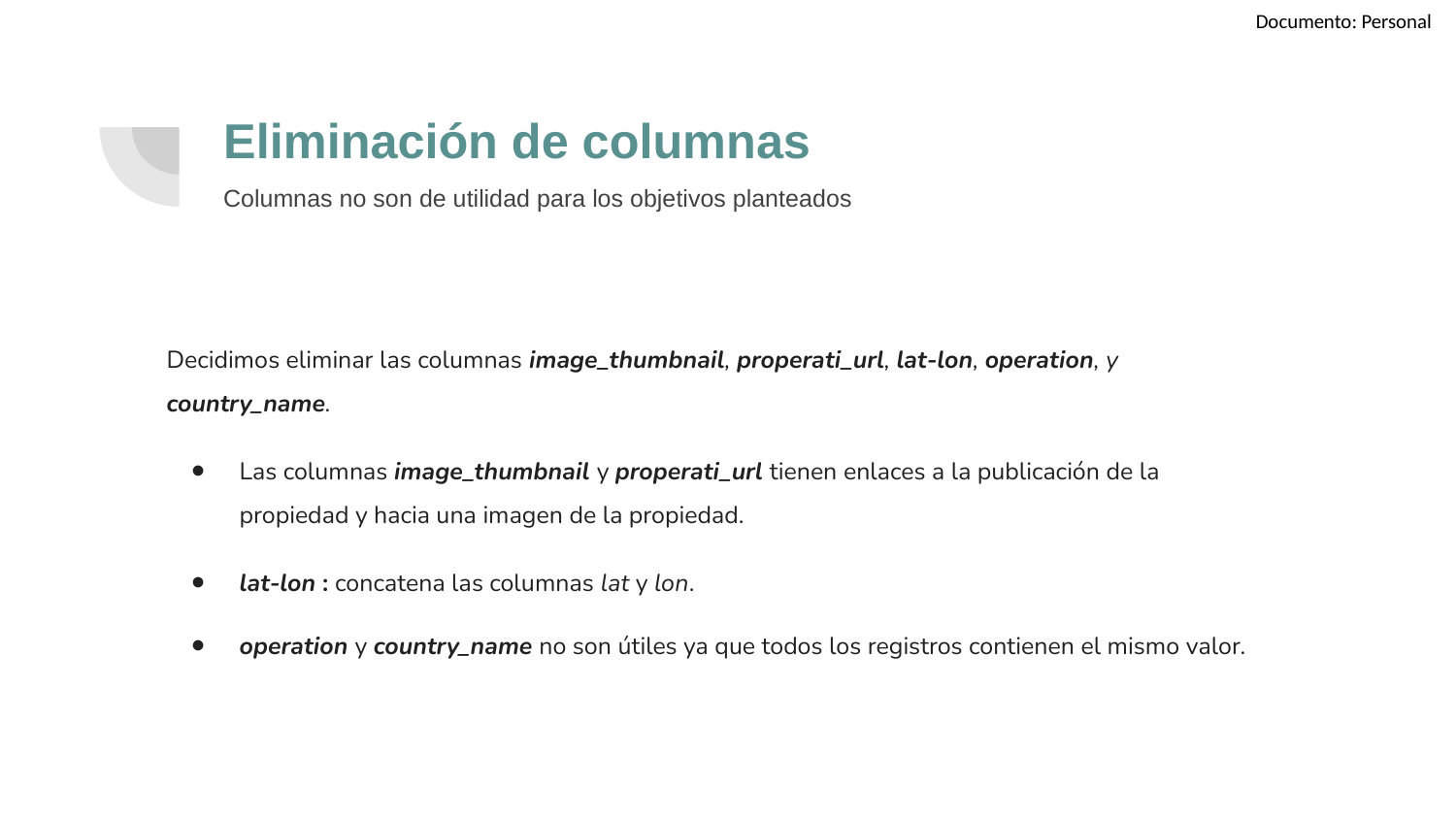

# Eliminación de columnas
Columnas no son de utilidad para los objetivos planteados

Decidimos eliminar las columnas image_thumbnail, properati_url, lat-lon, operation, y country_name.
Las columnas image_thumbnail y properati_url tienen enlaces a la publicación de la propiedad y hacia una imagen de la propiedad.
lat-lon : concatena las columnas lat y lon.
operation y country_name no son útiles ya que todos los registros contienen el mismo valor.